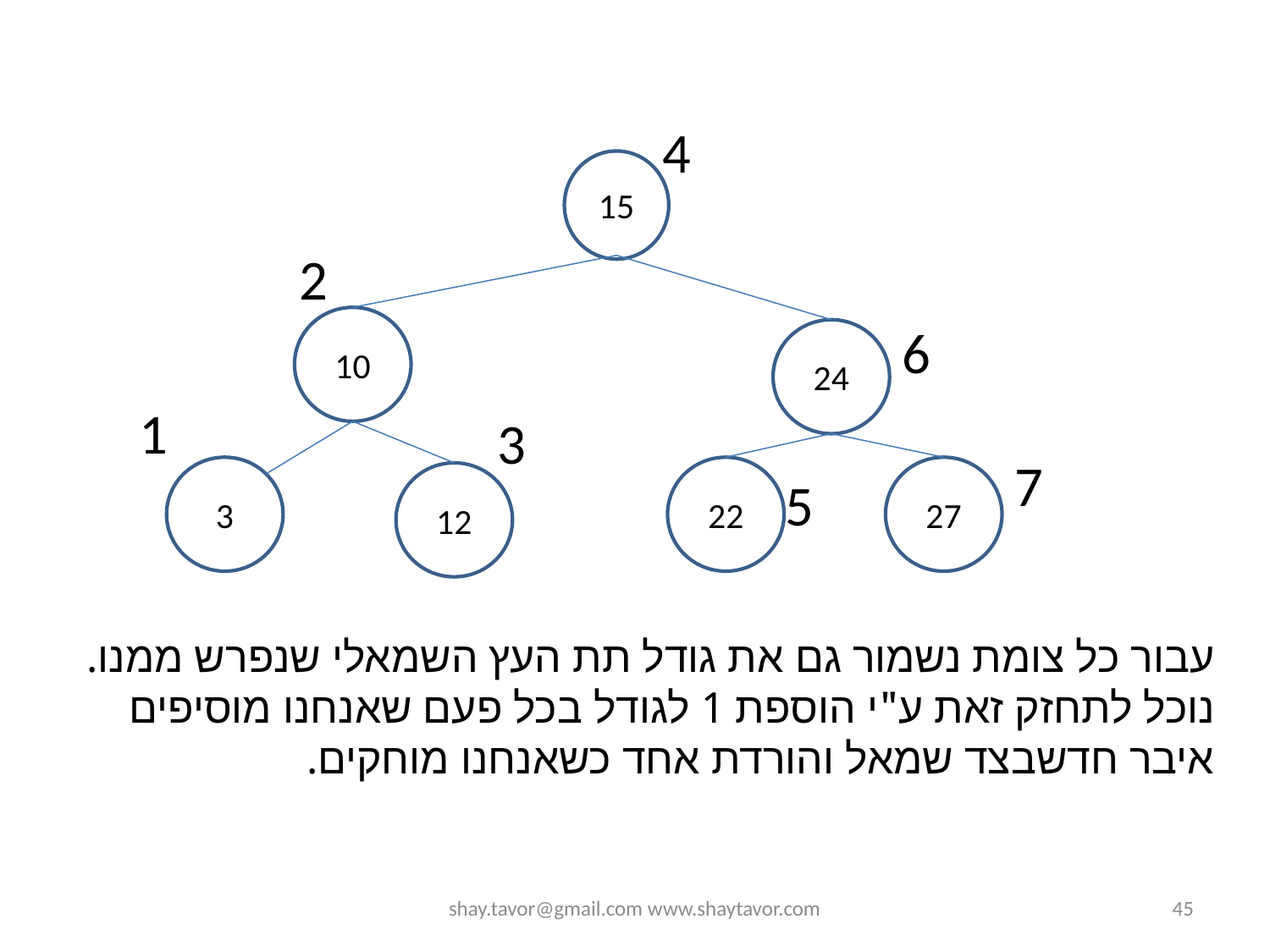

4
15
2
10
6
24
1
3
7
3
22
27
12
5
עבור כל צומת נשמור גם את גודל תת העץ השמאלי שנפרש ממנו. נוכל לתחזק זאת ע"י הוספת 1 לגודל בכל פעם שאנחנו מוסיפים איבר חדשבצד שמאל והורדת אחד כשאנחנו מוחקים.
shay.tavor@gmail.com www.shaytavor.com
45